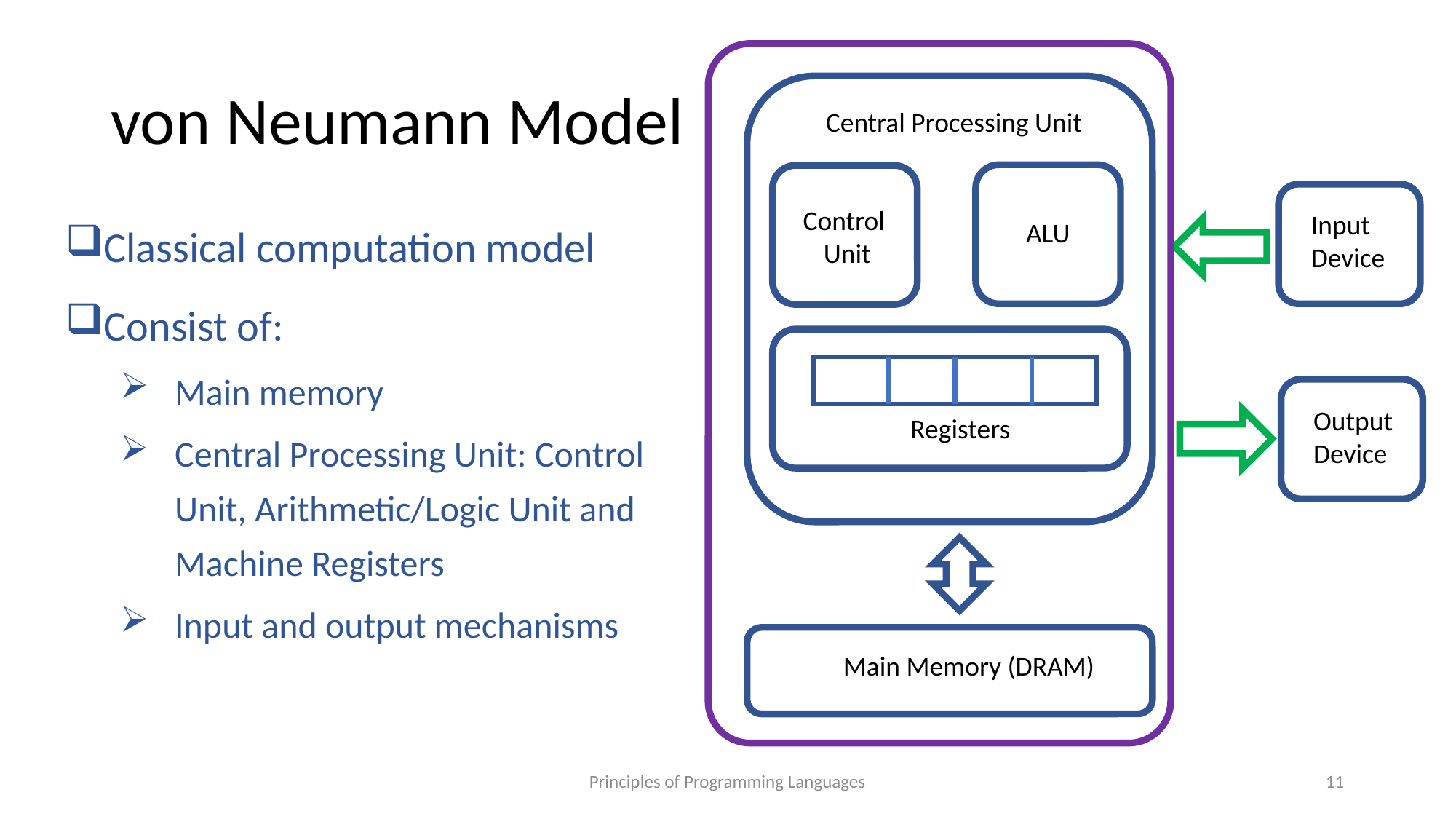

# von Neumann Model

Central Processing Unit

Control
Unit
Classical computation model
Consist of:
Main memory
Central Processing Unit: Control Unit, Arithmetic/Logic Unit and Machine Registers
Input and output mechanisms

Input
Device
ALU

Output
Device
Registers

Main Memory (DRAM)
Principles of Programming Languages
11